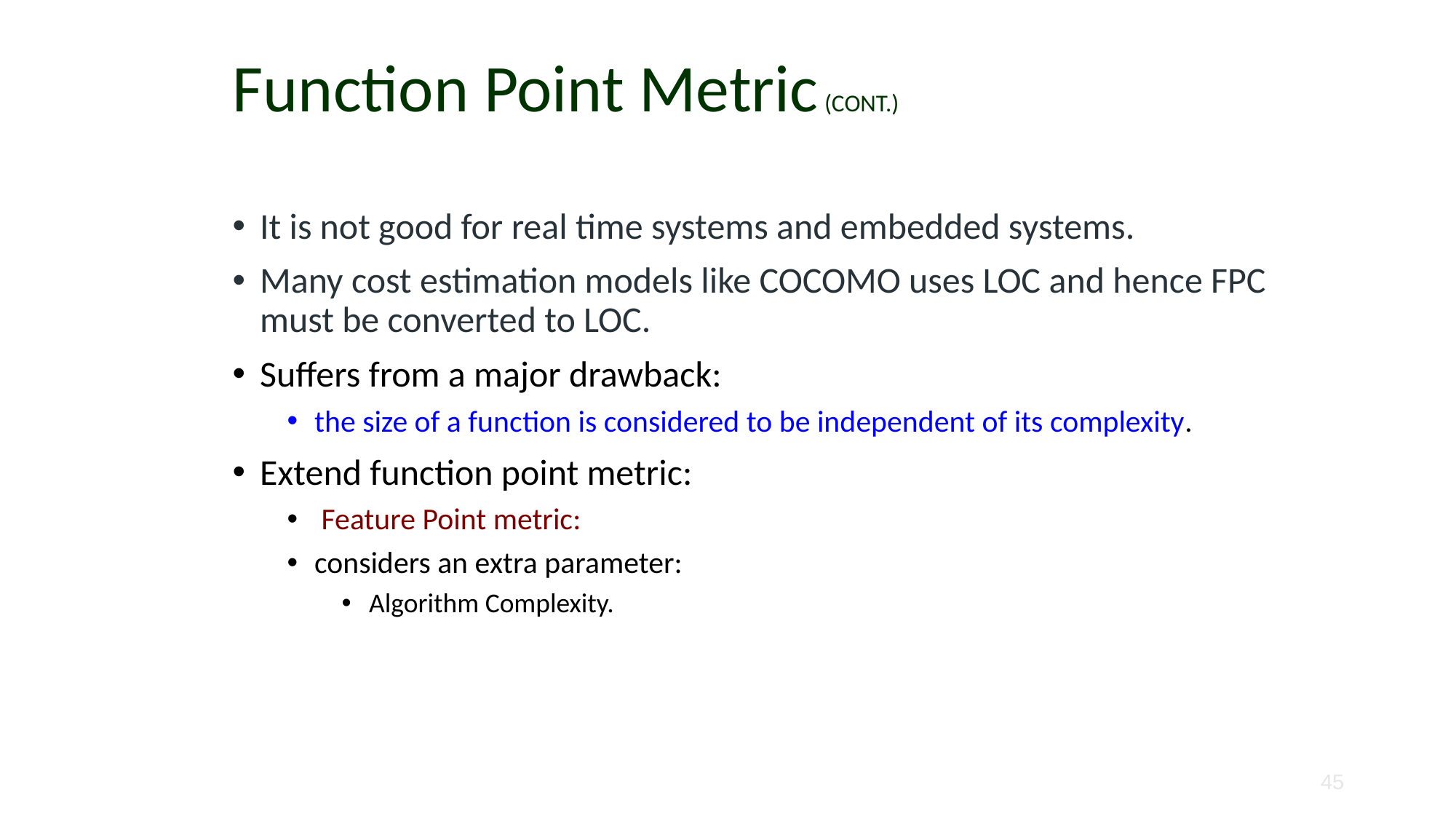

# Function Point Metric (CONT.)
It is not good for real time systems and embedded systems.
Many cost estimation models like COCOMO uses LOC and hence FPC must be converted to LOC.
Suffers from a major drawback:
the size of a function is considered to be independent of its complexity.
Extend function point metric:
 Feature Point metric:
considers an extra parameter:
Algorithm Complexity.
45